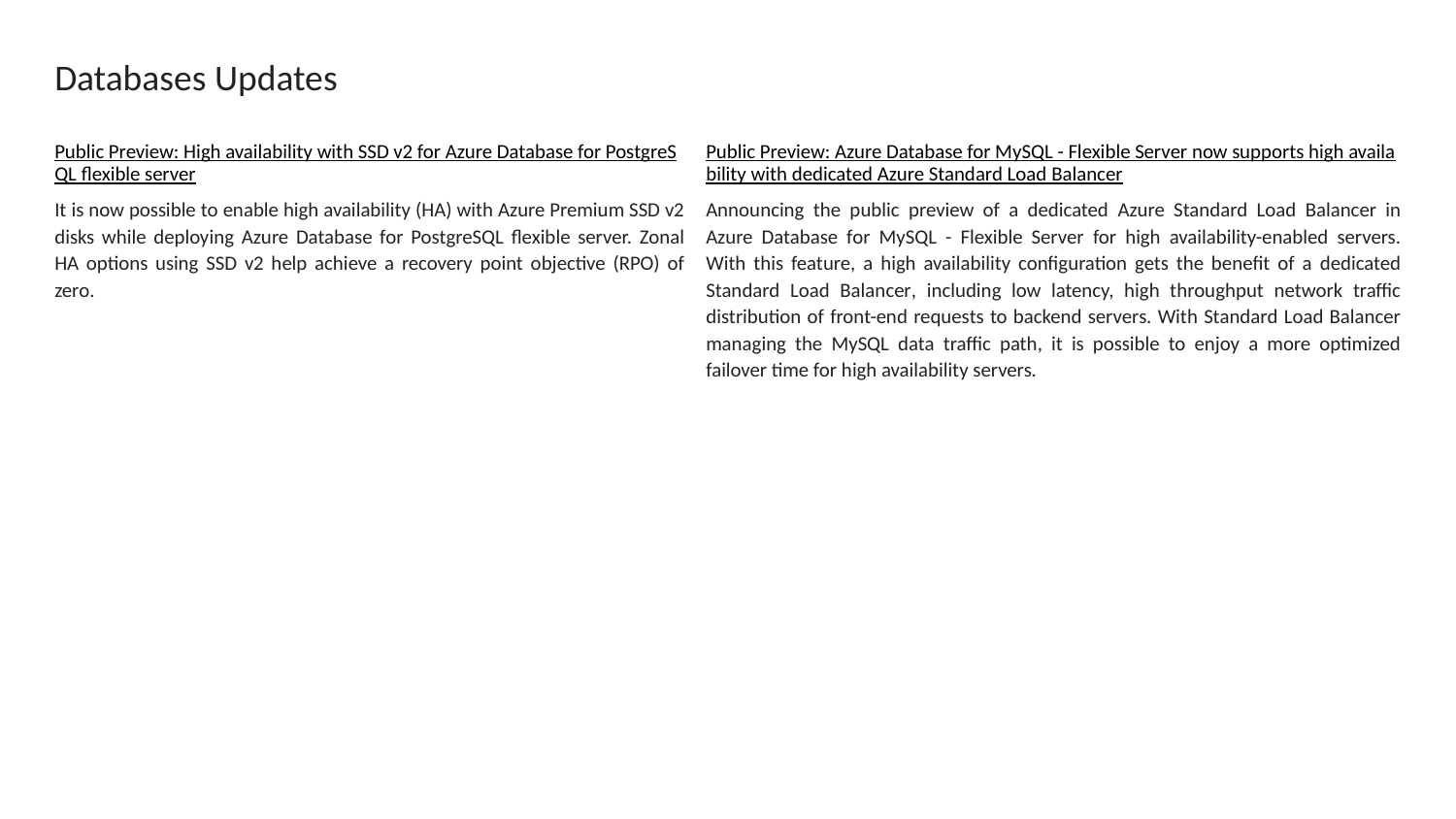

# Databases Updates
Public Preview: High availability with SSD v2 for Azure Database for PostgreSQL flexible server
It is now possible to enable high availability (HA) with Azure Premium SSD v2 disks while deploying Azure Database for PostgreSQL flexible server. Zonal HA options using SSD v2 help achieve a recovery point objective (RPO) of zero.
Public Preview: Azure Database for MySQL - Flexible Server now supports high availability with dedicated Azure Standard Load Balancer
Announcing the public preview of a dedicated Azure Standard Load Balancer in Azure Database for MySQL - Flexible Server for high availability-enabled servers. With this feature, a high availability configuration gets the benefit of a dedicated Standard Load Balancer, including low latency, high throughput network traffic distribution of front-end requests to backend servers. With Standard Load Balancer managing the MySQL data traffic path, it is possible to enjoy a more optimized failover time for high availability servers.